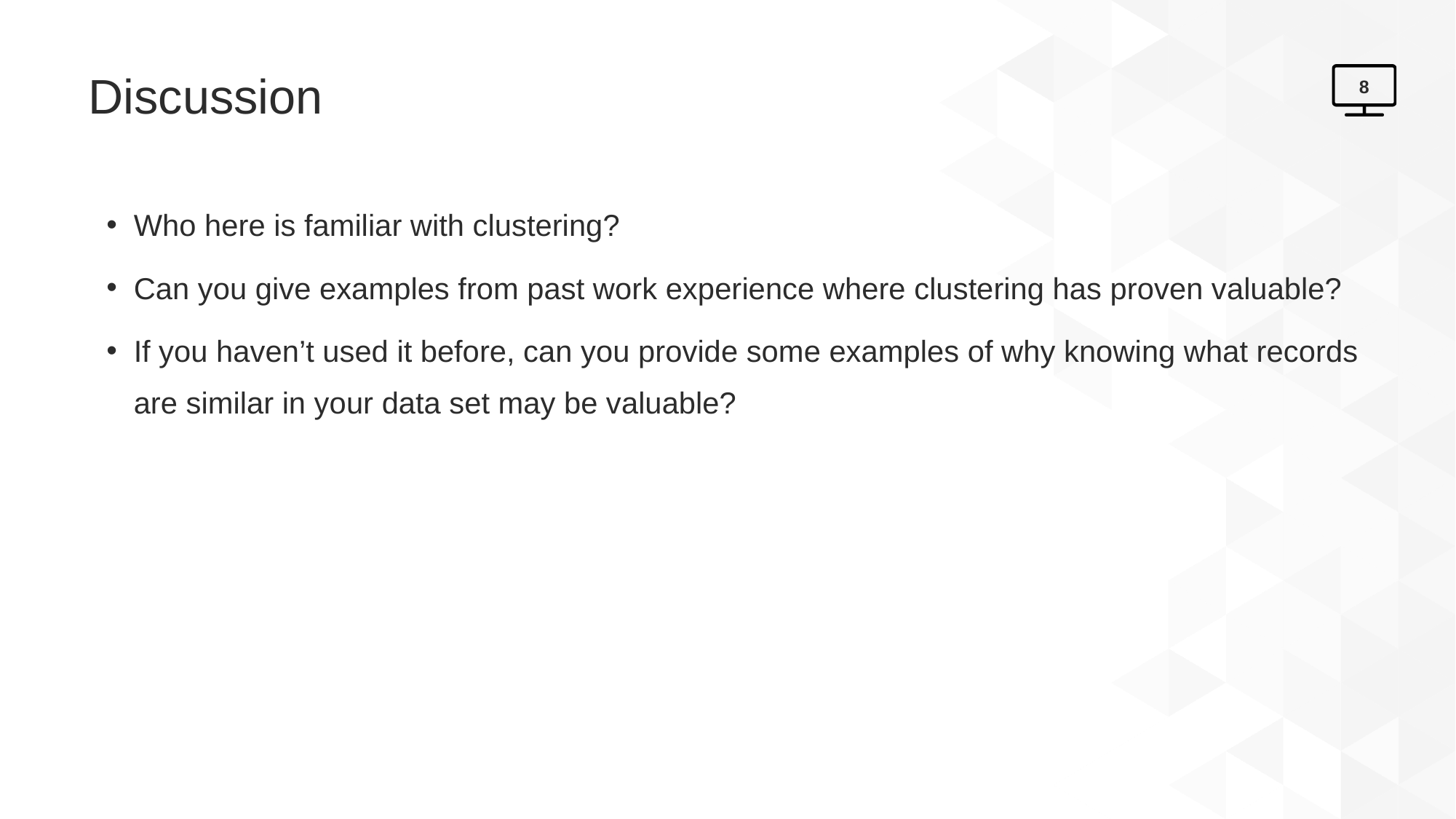

# Discussion
8
Who here is familiar with clustering?
Can you give examples from past work experience where clustering has proven valuable?
If you haven’t used it before, can you provide some examples of why knowing what records are similar in your data set may be valuable?